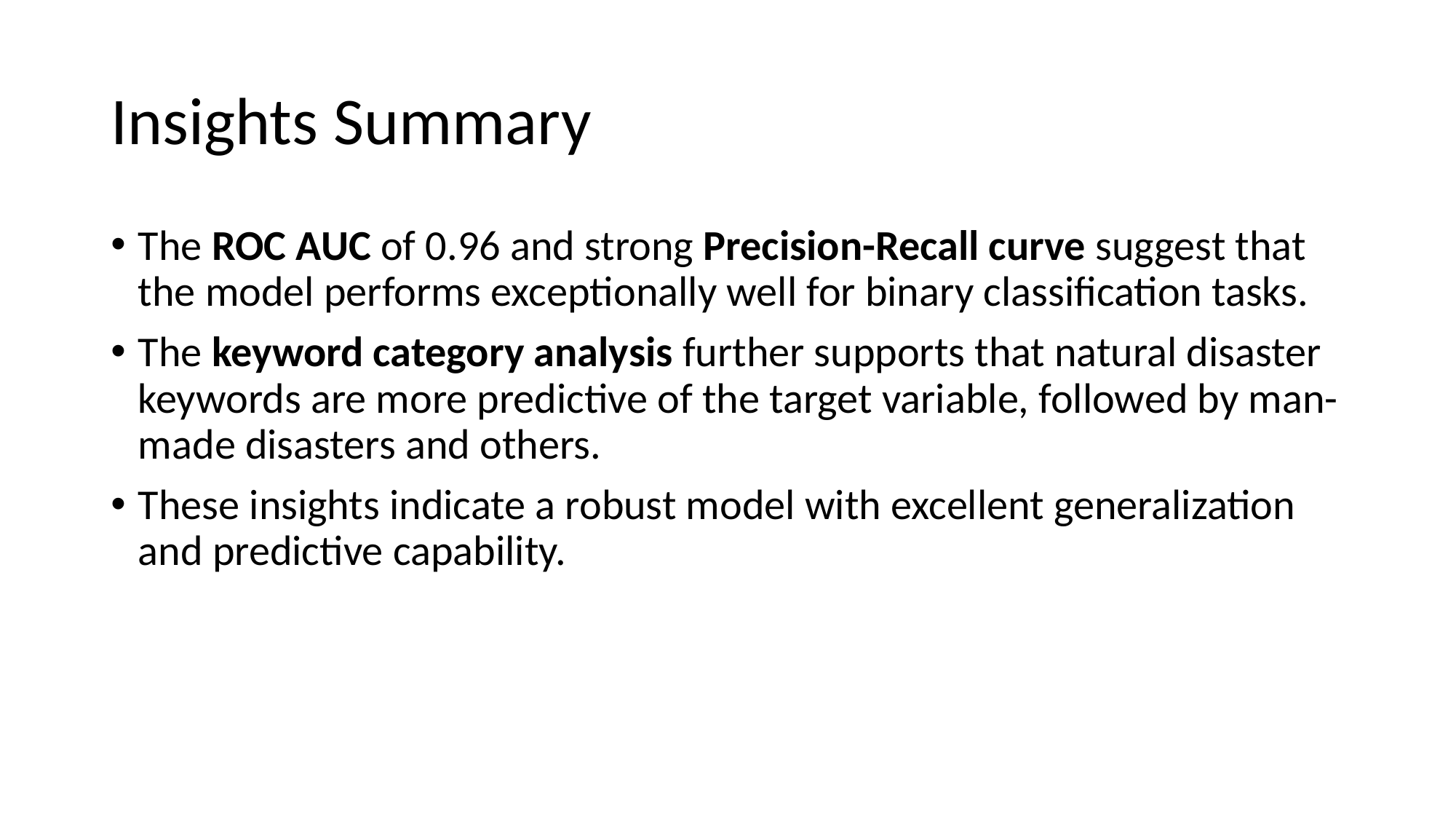

# Insights Summary
The ROC AUC of 0.96 and strong Precision-Recall curve suggest that the model performs exceptionally well for binary classification tasks.
The keyword category analysis further supports that natural disaster keywords are more predictive of the target variable, followed by man-made disasters and others.
These insights indicate a robust model with excellent generalization and predictive capability.